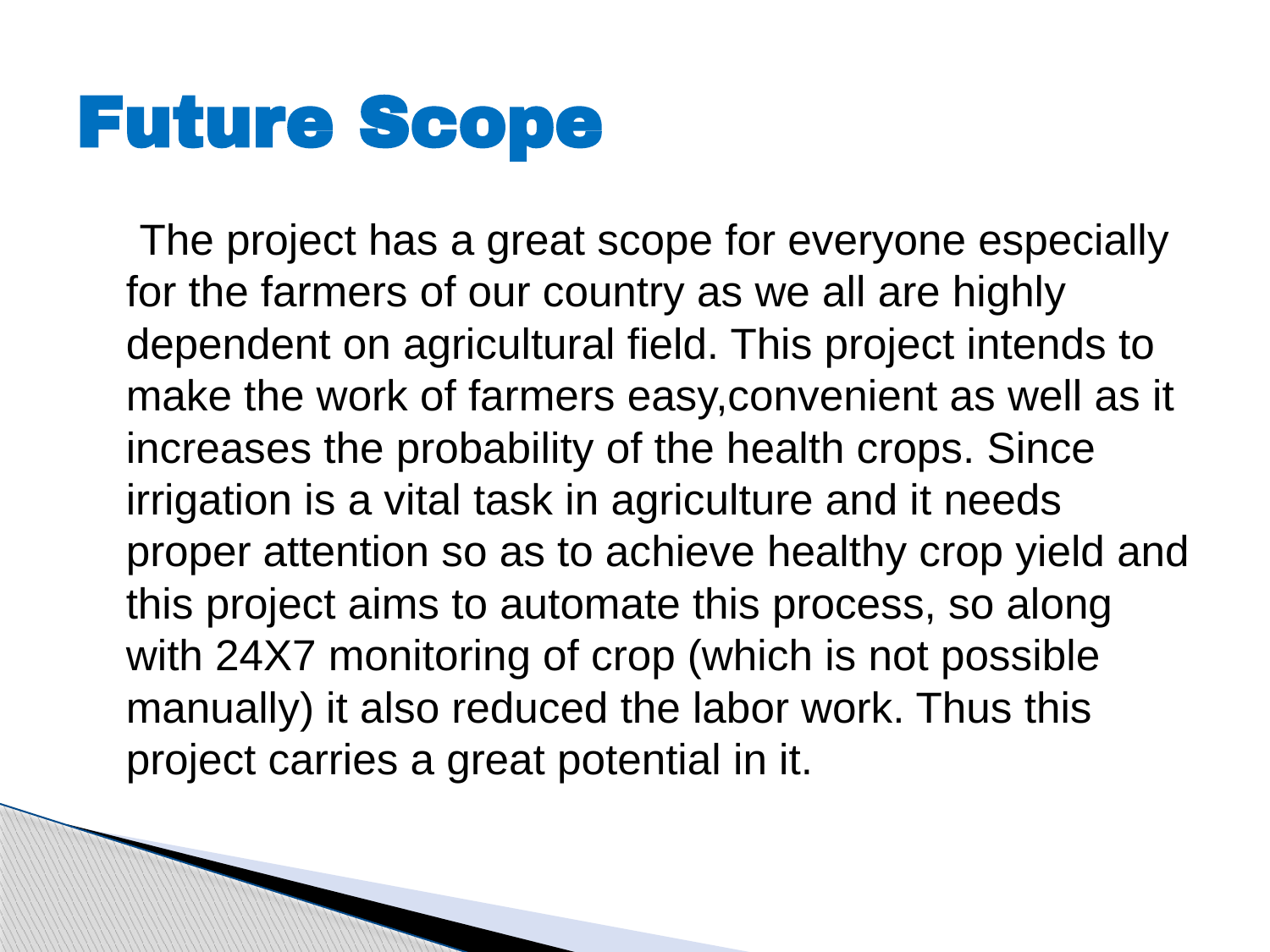

# Future Scope
    The project has a great scope for everyone especially for the farmers of our country as we all are highly dependent on agricultural field. This project intends to make the work of farmers easy,convenient as well as it increases the probability of the health crops. Since irrigation is a vital task in agriculture and it needs proper attention so as to achieve healthy crop yield and this project aims to automate this process, so along with 24X7 monitoring of crop (which is not possible manually) it also reduced the labor work. Thus this project carries a great potential in it.